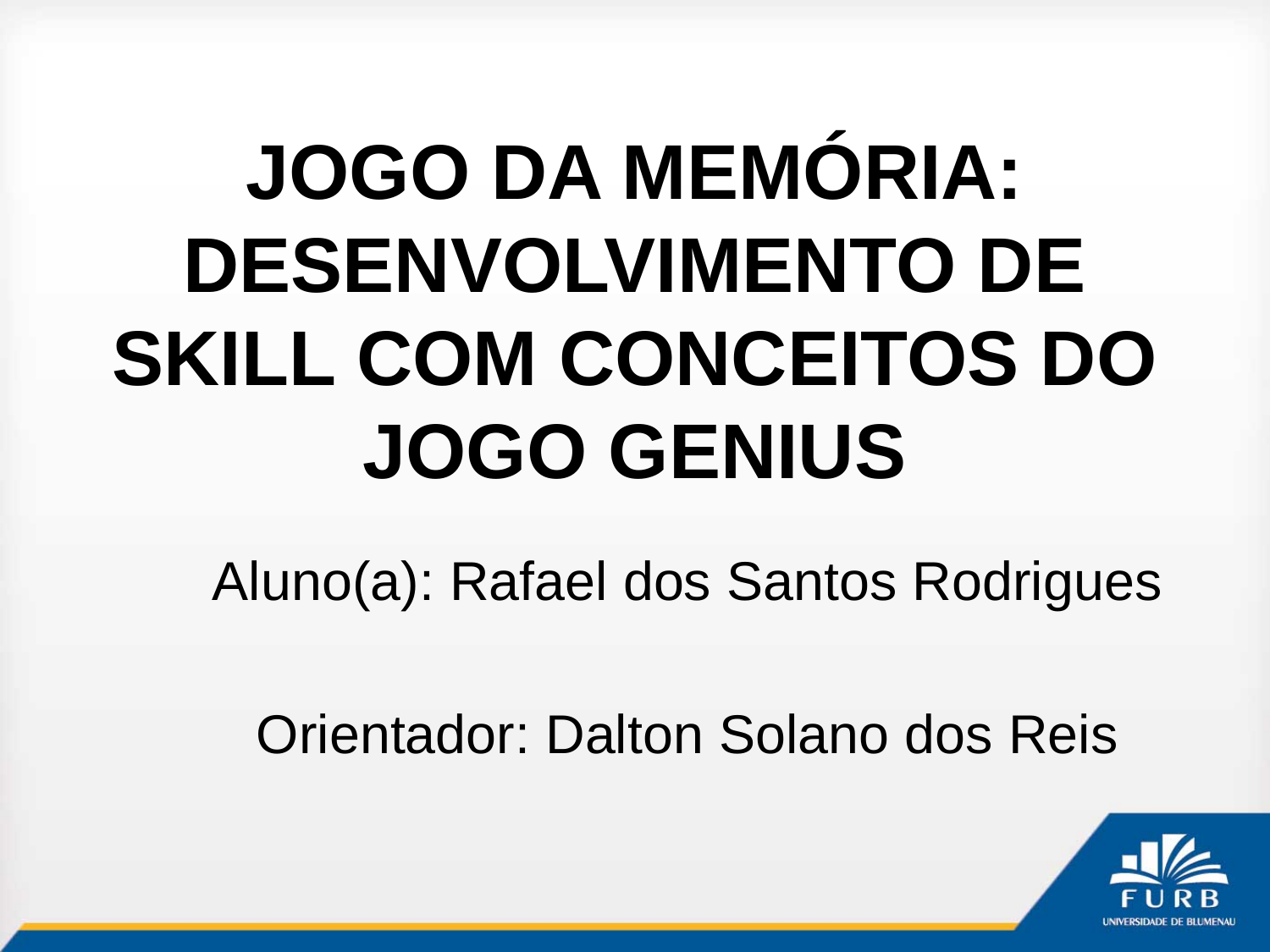

# JOGO DA MEMÓRIA: DESENVOLVIMENTO DE SKILL COM CONCEITOS DO JOGO GENIUS
Aluno(a): Rafael dos Santos Rodrigues

Orientador: Dalton Solano dos Reis